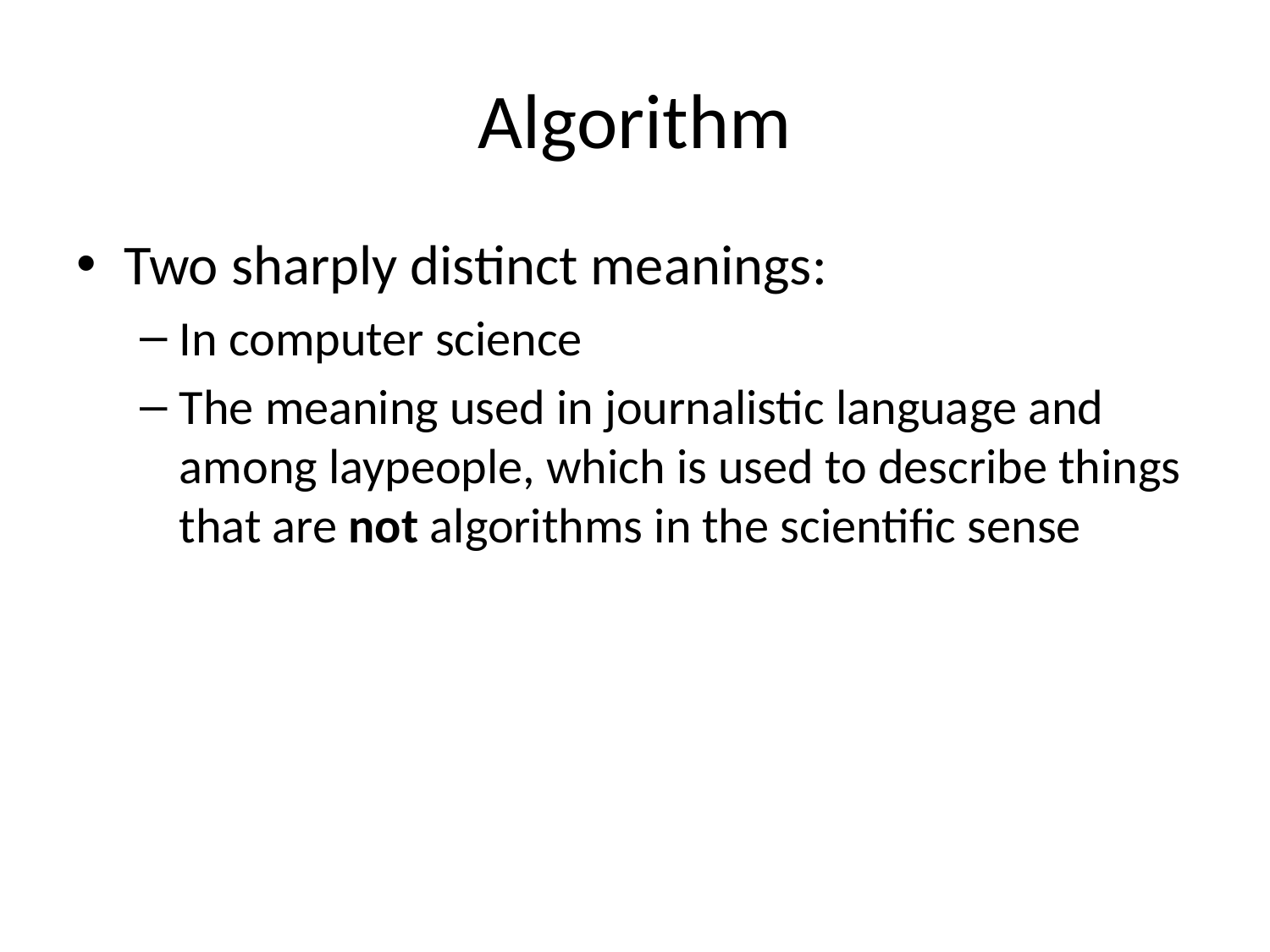

# Algorithm
Two sharply distinct meanings:
In computer science
The meaning used in journalistic language and among laypeople, which is used to describe things that are not algorithms in the scientific sense